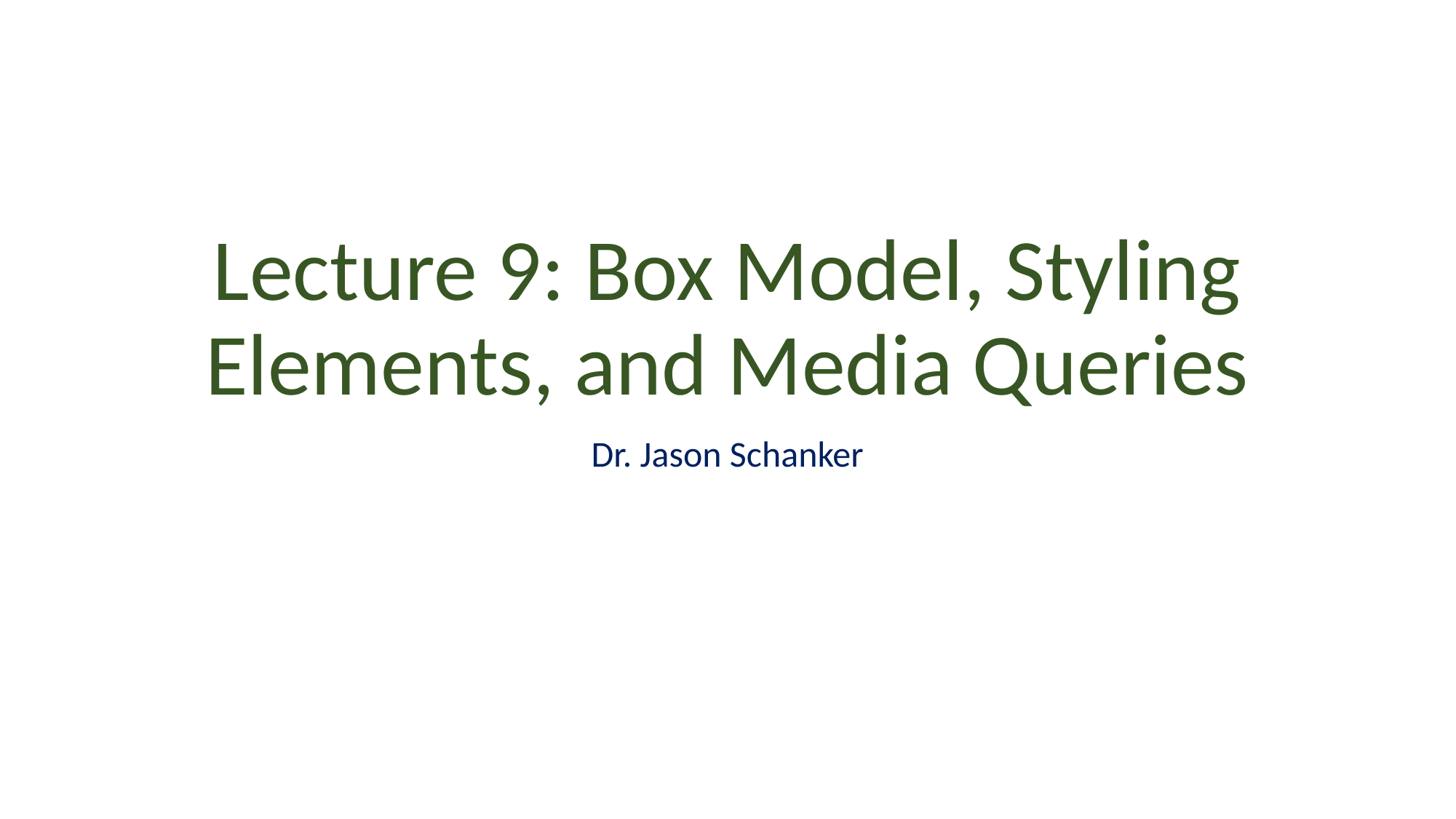

# Lecture 9: Box Model, Styling Elements, and Media Queries
Dr. Jason Schanker